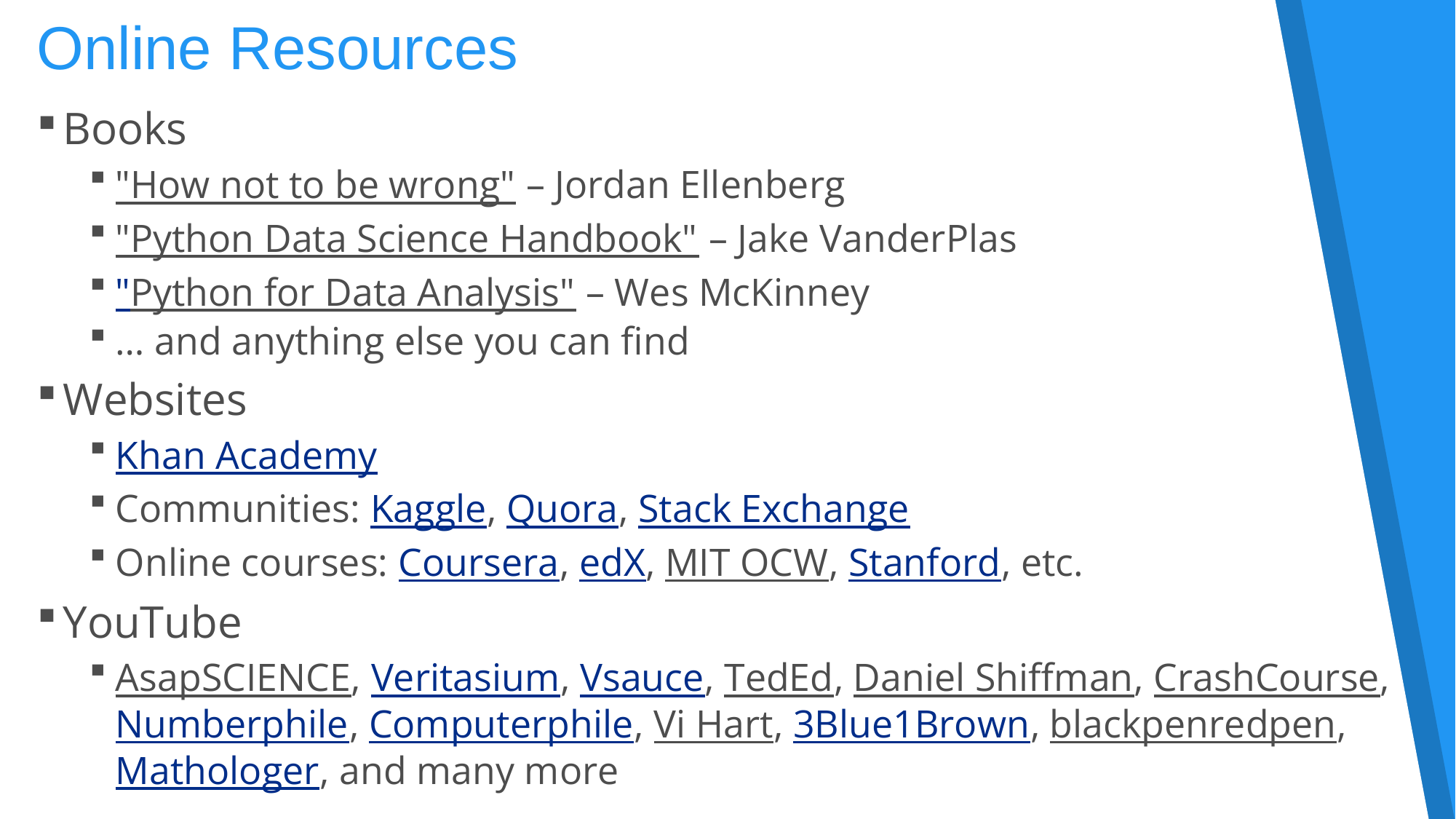

# Online Resources
Books
"How not to be wrong" – Jordan Ellenberg
"Python Data Science Handbook" – Jake VanderPlas
"Python for Data Analysis" – Wes McKinney
… and anything else you can find
Websites
Khan Academy
Communities: Kaggle, Quora, Stack Exchange
Online courses: Coursera, edX, MIT OCW, Stanford, etc.
YouTube
AsapSCIENCE, Veritasium, Vsauce, TedEd, Daniel Shiffman, CrashCourse, Numberphile, Computerphile, Vi Hart, 3Blue1Brown, blackpenredpen, Mathologer, and many more